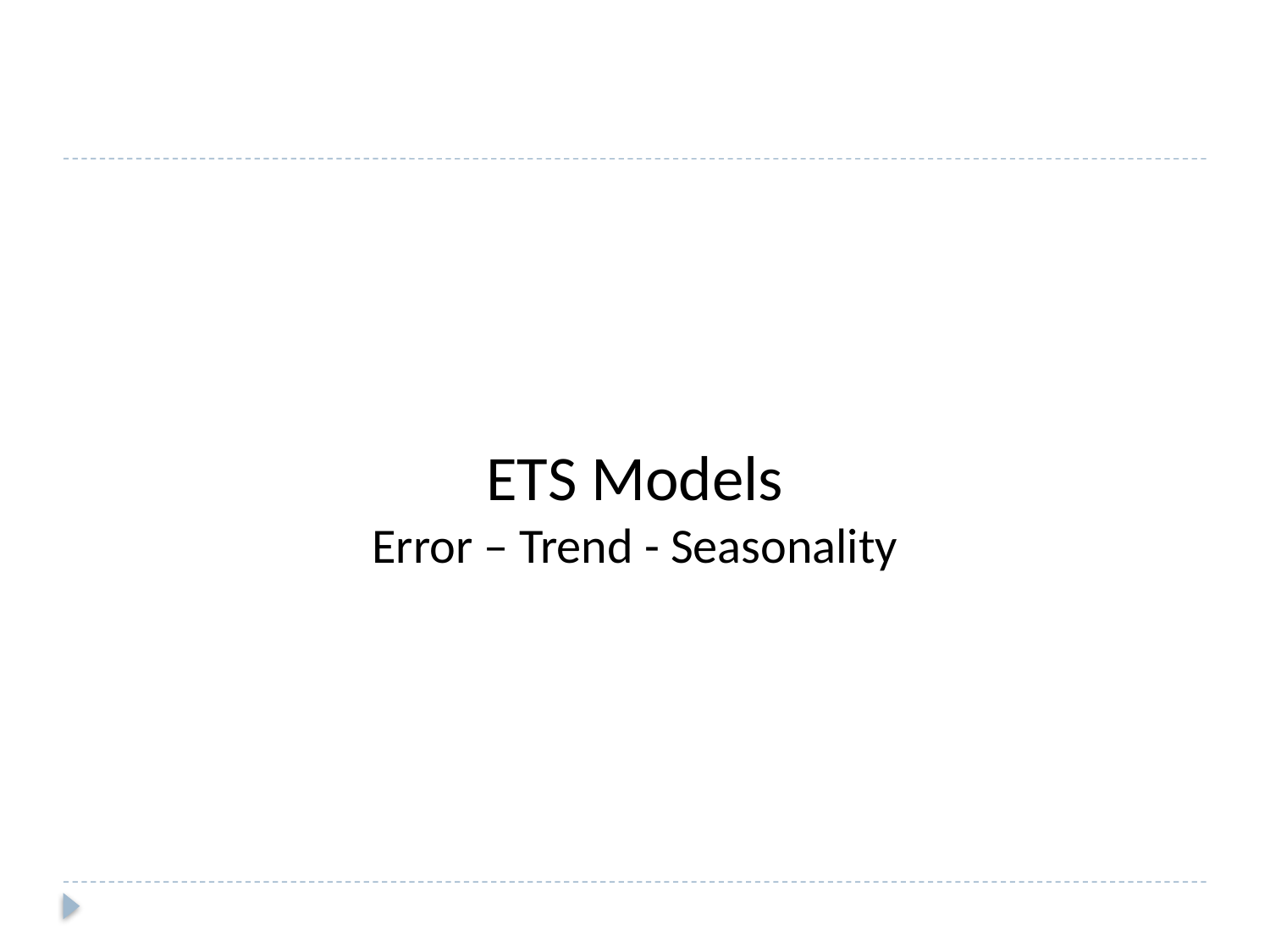

ETS Models
Error – Trend - Seasonality